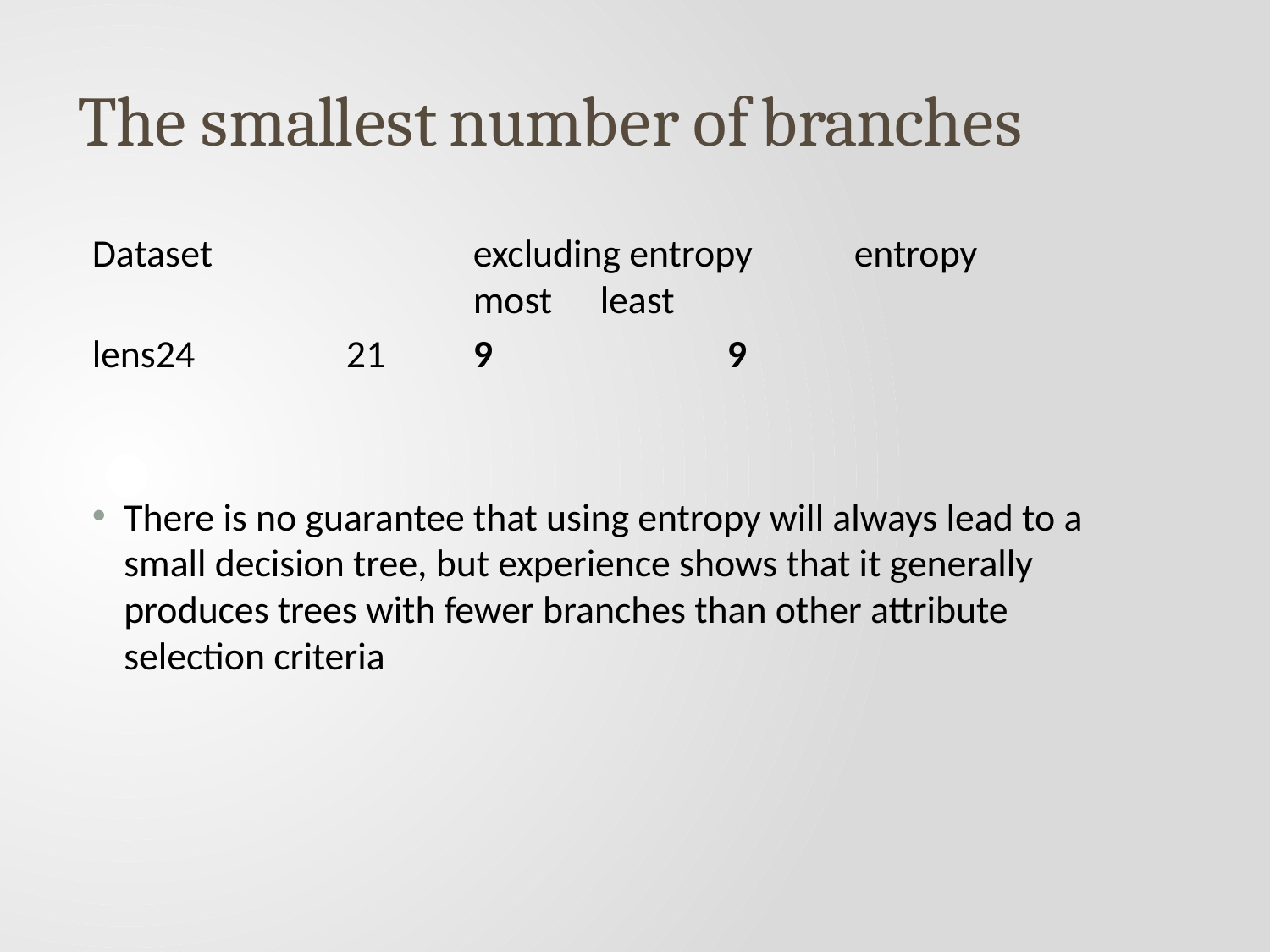

# The smallest number of branches
Dataset 		excluding entropy 	entropy					most 	least
lens24 		21 	9 		9

There is no guarantee that using entropy will always lead to a small decision tree, but experience shows that it generally produces trees with fewer branches than other attribute selection criteria